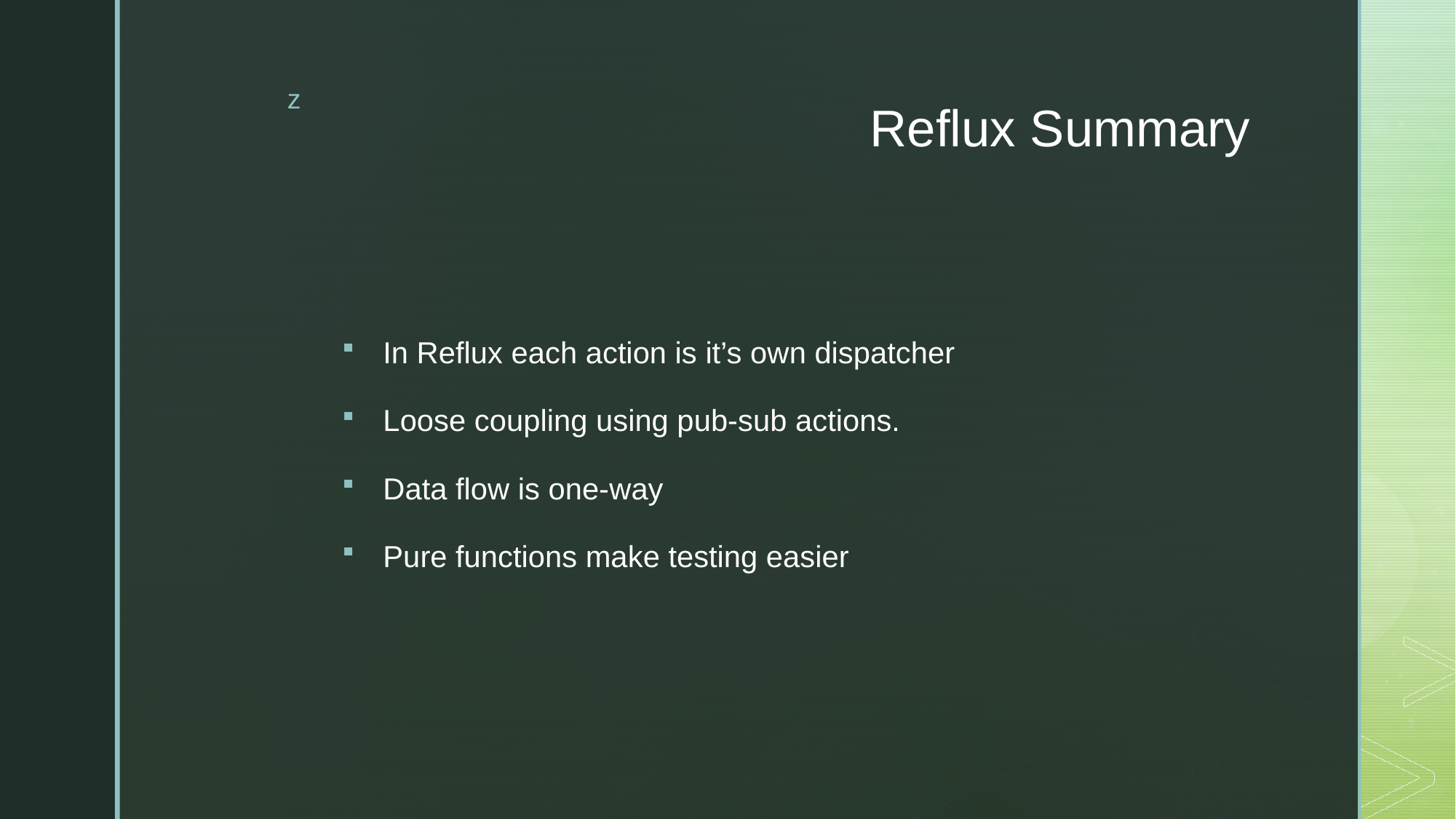

# Reflux Summary
In Reflux each action is it’s own dispatcher
Loose coupling using pub-sub actions.
Data flow is one-way
Pure functions make testing easier